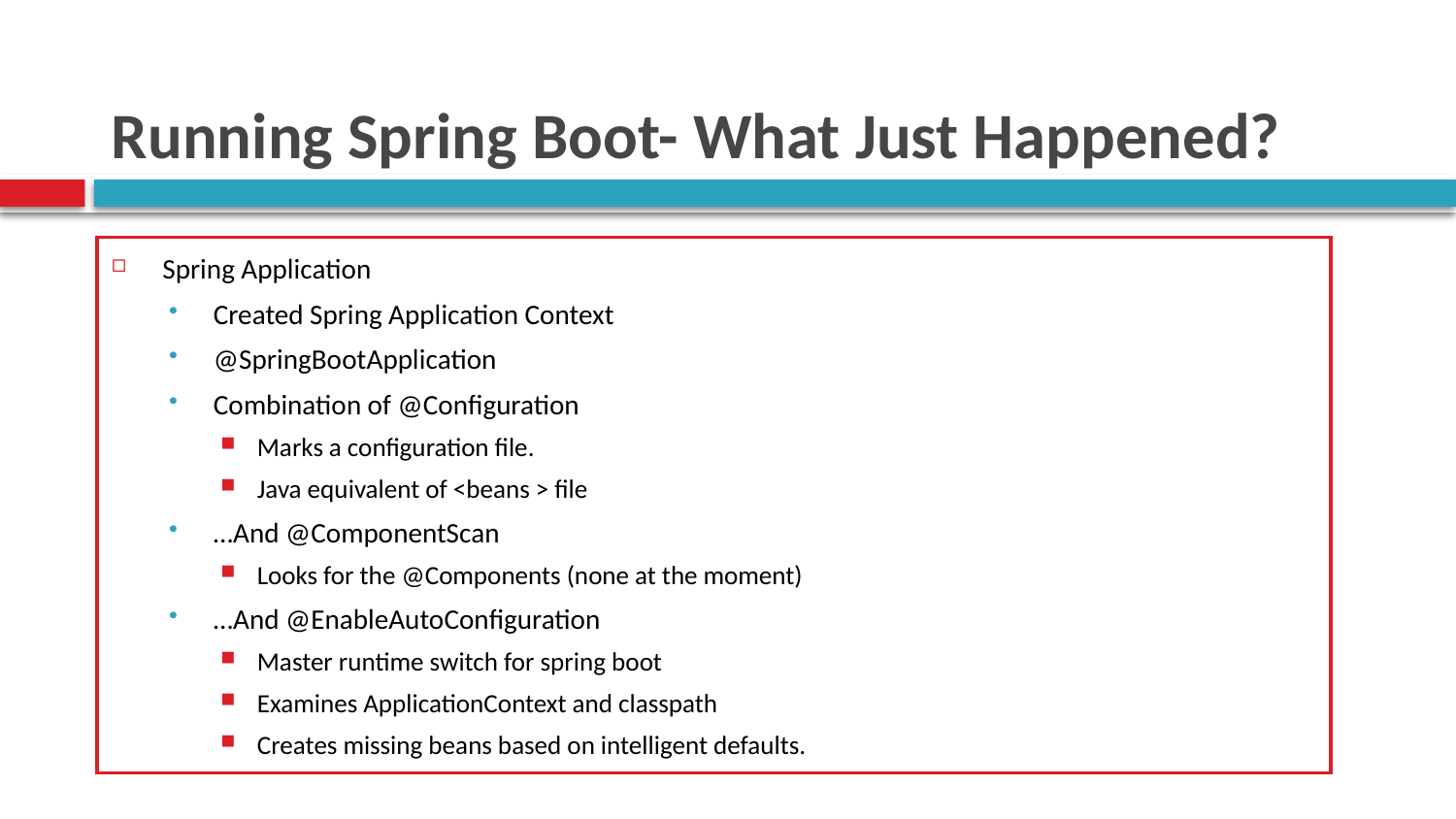

# Running Spring Boot- What Just Happened?
Spring Application
Created Spring Application Context
@SpringBootApplication
Combination of @Configuration
Marks a configuration file.
Java equivalent of <beans > file
…And @ComponentScan
Looks for the @Components (none at the moment)
…And @EnableAutoConfiguration
Master runtime switch for spring boot
Examines ApplicationContext and classpath
Creates missing beans based on intelligent defaults.